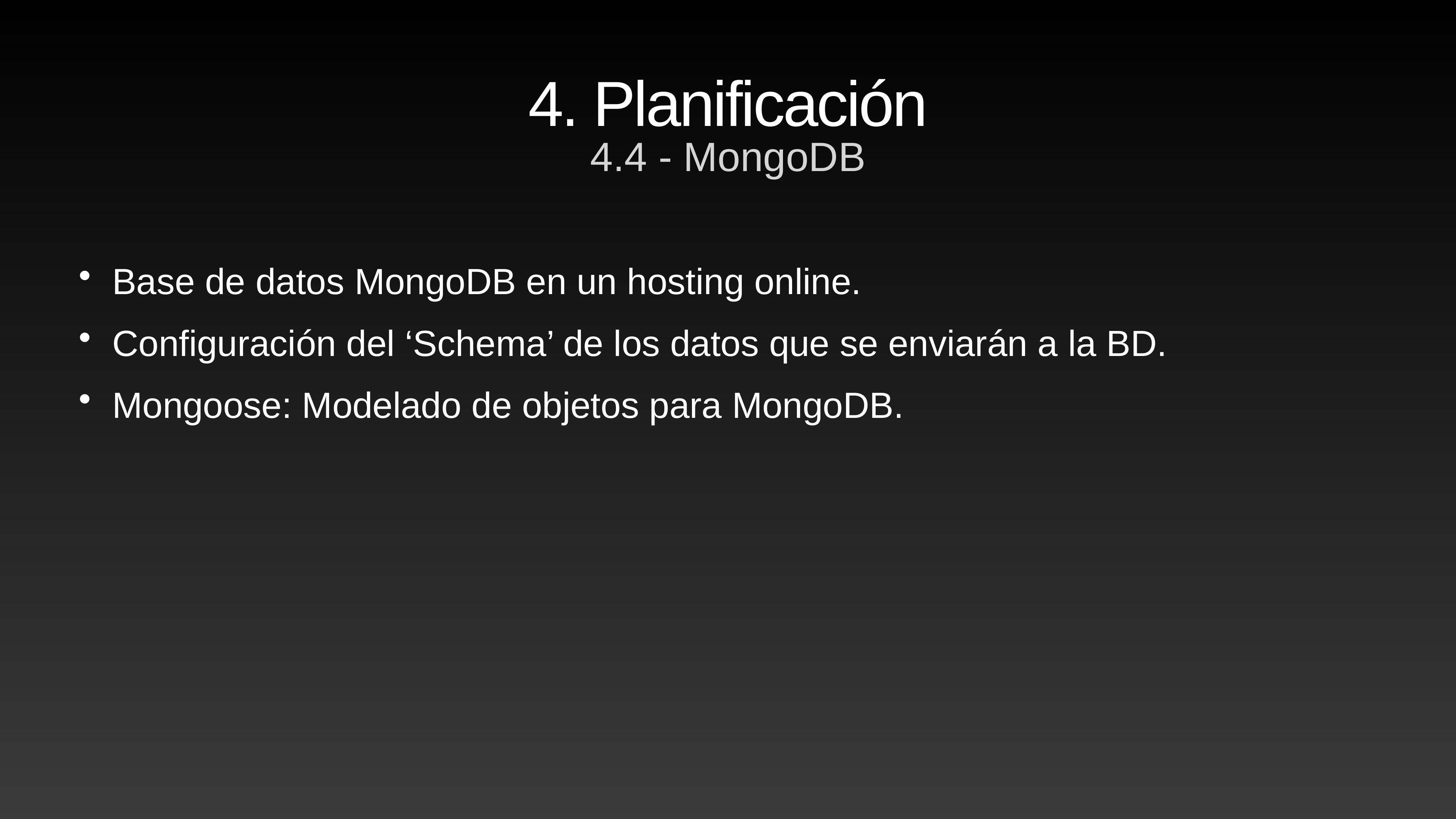

# 4. Planificación
4.4 - MongoDB
Base de datos MongoDB en un hosting online.
Configuración del ‘Schema’ de los datos que se enviarán a la BD.
Mongoose: Modelado de objetos para MongoDB.